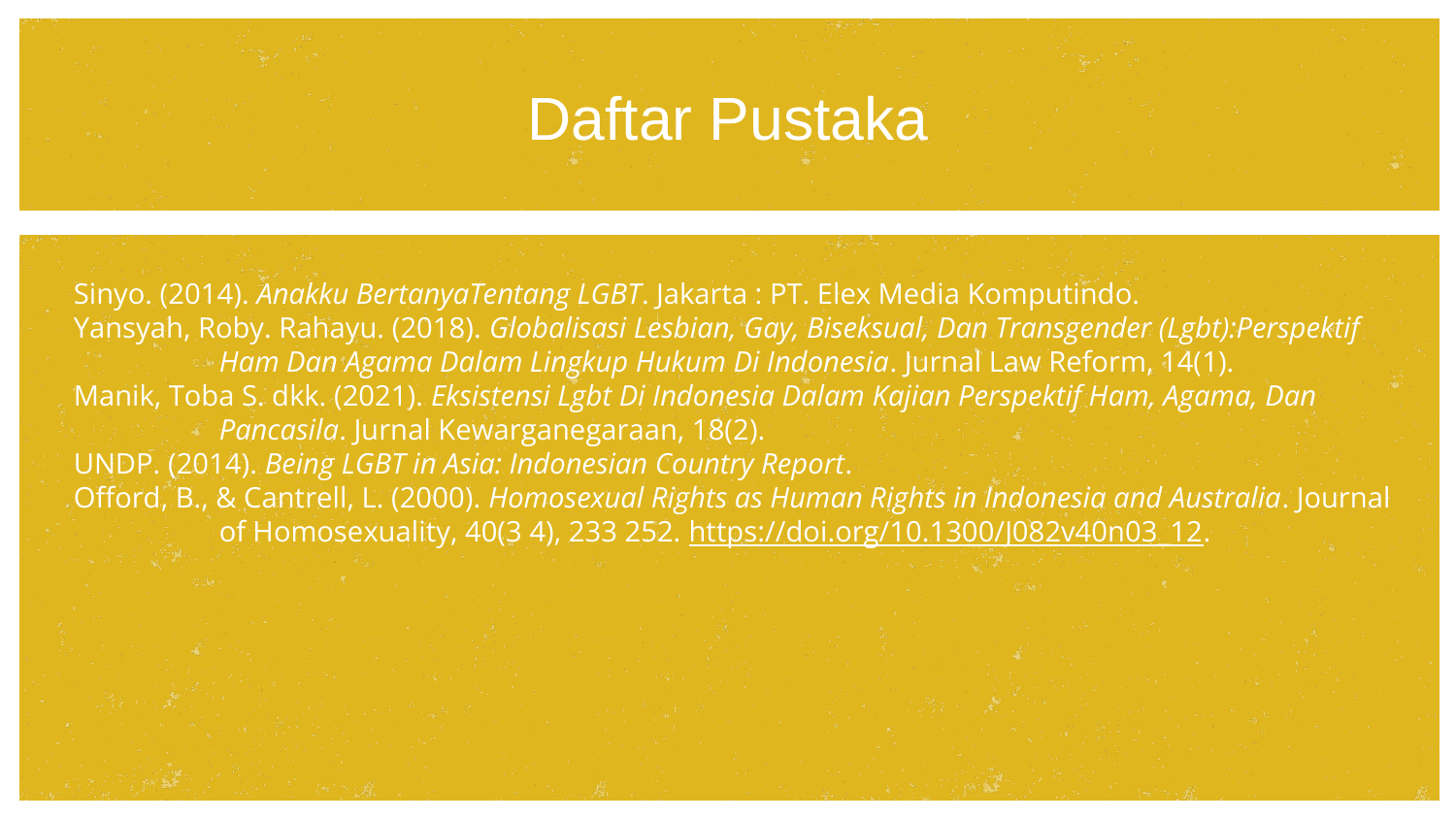

# Daftar Pustaka
Sinyo. (2014). Anakku BertanyaTentang LGBT. Jakarta : PT. Elex Media Komputindo.
Yansyah, Roby. Rahayu. (2018). Globalisasi Lesbian, Gay, Biseksual, Dan Transgender (Lgbt):Perspektif Ham Dan Agama Dalam Lingkup Hukum Di Indonesia. Jurnal Law Reform, 14(1).
Manik, Toba S. dkk. (2021). Eksistensi Lgbt Di Indonesia Dalam Kajian Perspektif Ham, Agama, Dan Pancasila. Jurnal Kewarganegaraan, 18(2).
UNDP. (2014). Being LGBT in Asia: Indonesian Country Report.
Offord, B., & Cantrell, L. (2000). Homosexual Rights as Human Rights in Indonesia and Australia. Journal of Homosexuality, 40(3 4), 233 252. https://doi.org/10.1300/J082v40n03_12.